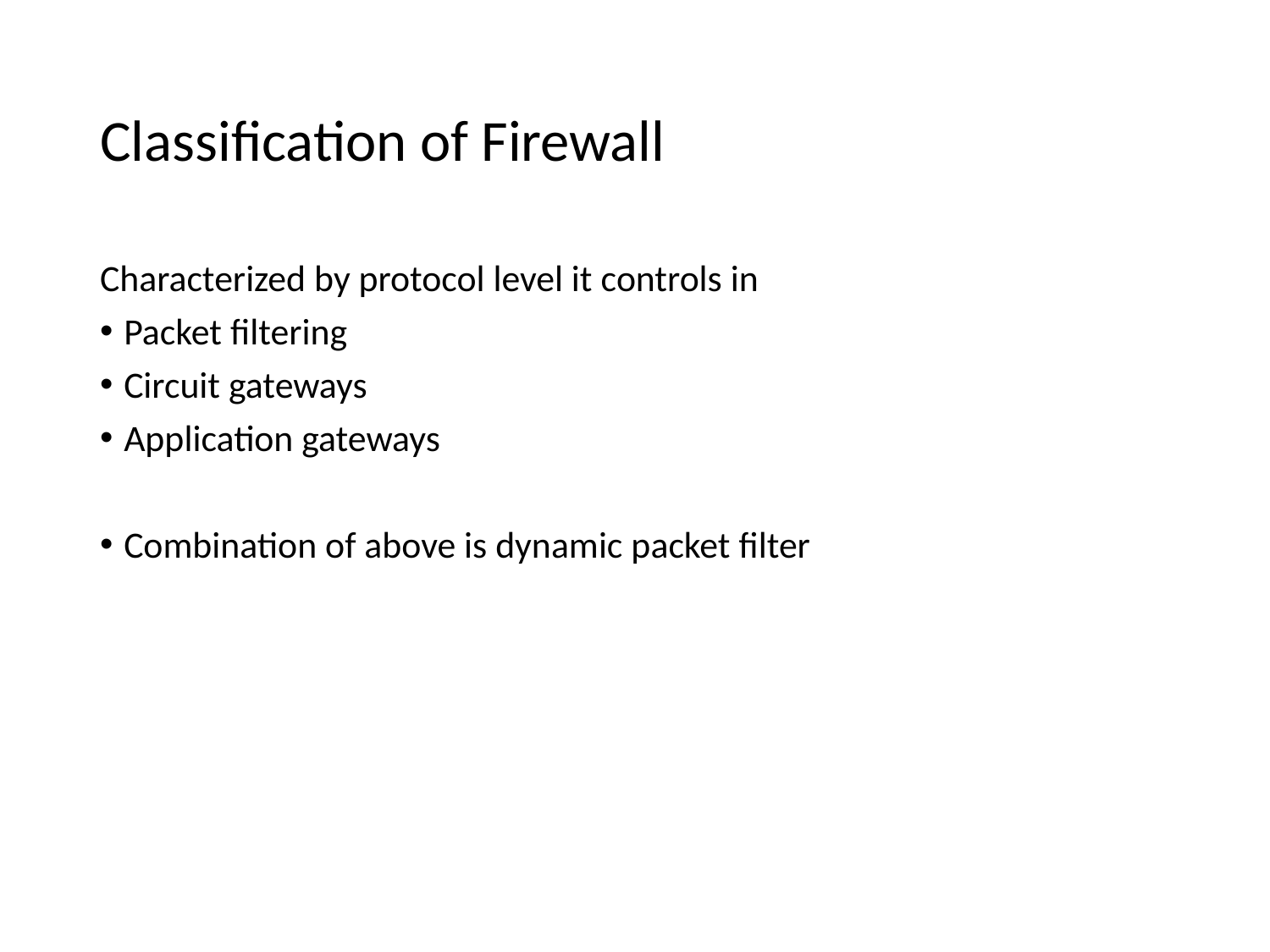

# Classification of Firewall
Characterized by protocol level it controls in
Packet filtering
Circuit gateways
Application gateways

Combination of above is dynamic packet filter